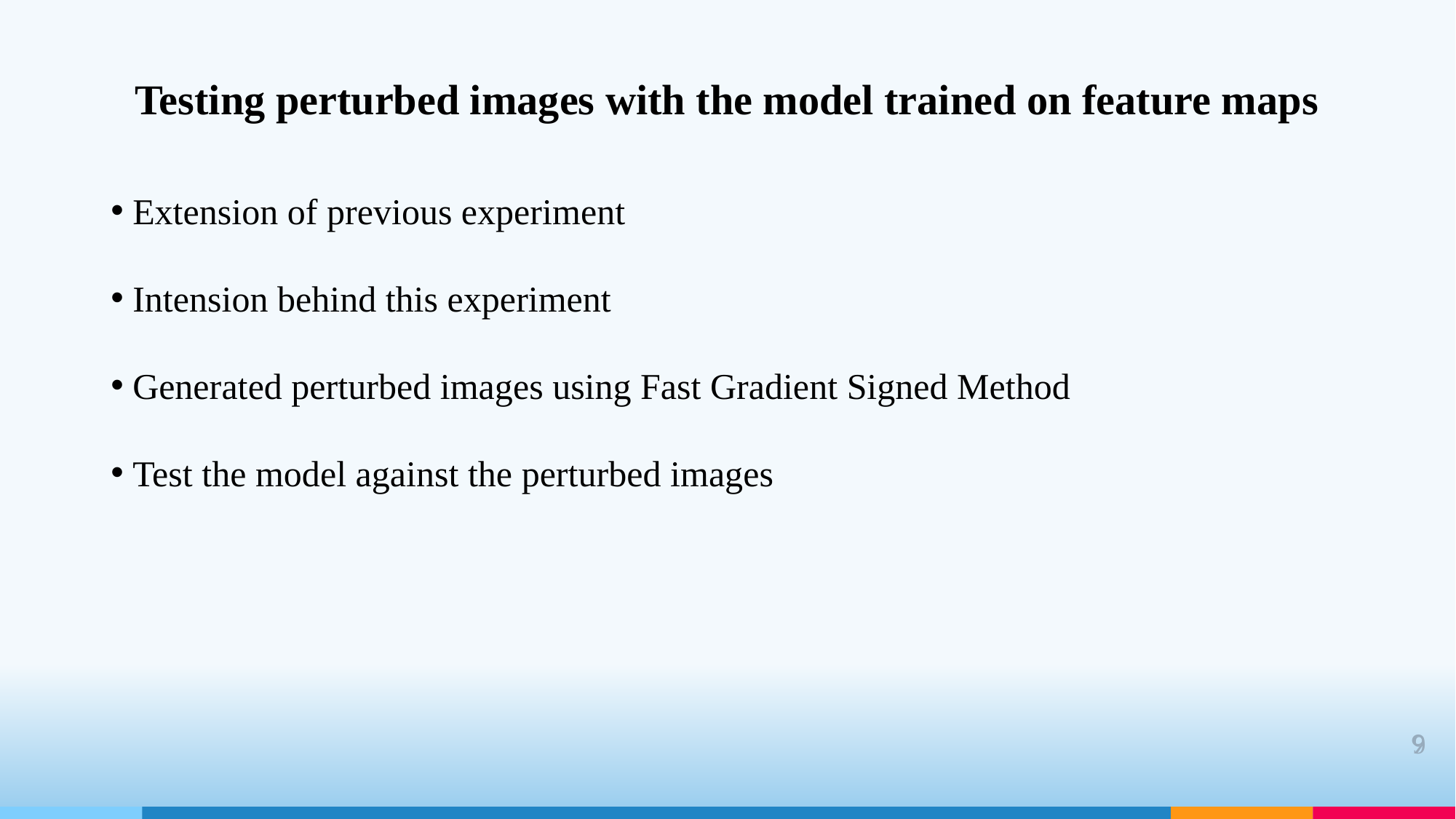

Testing perturbed images with the model trained on feature maps

 Extension of previous experiment

 Intension behind this experiment

 Generated perturbed images using Fast Gradient Signed Method

 Test the model against the perturbed images

9
9